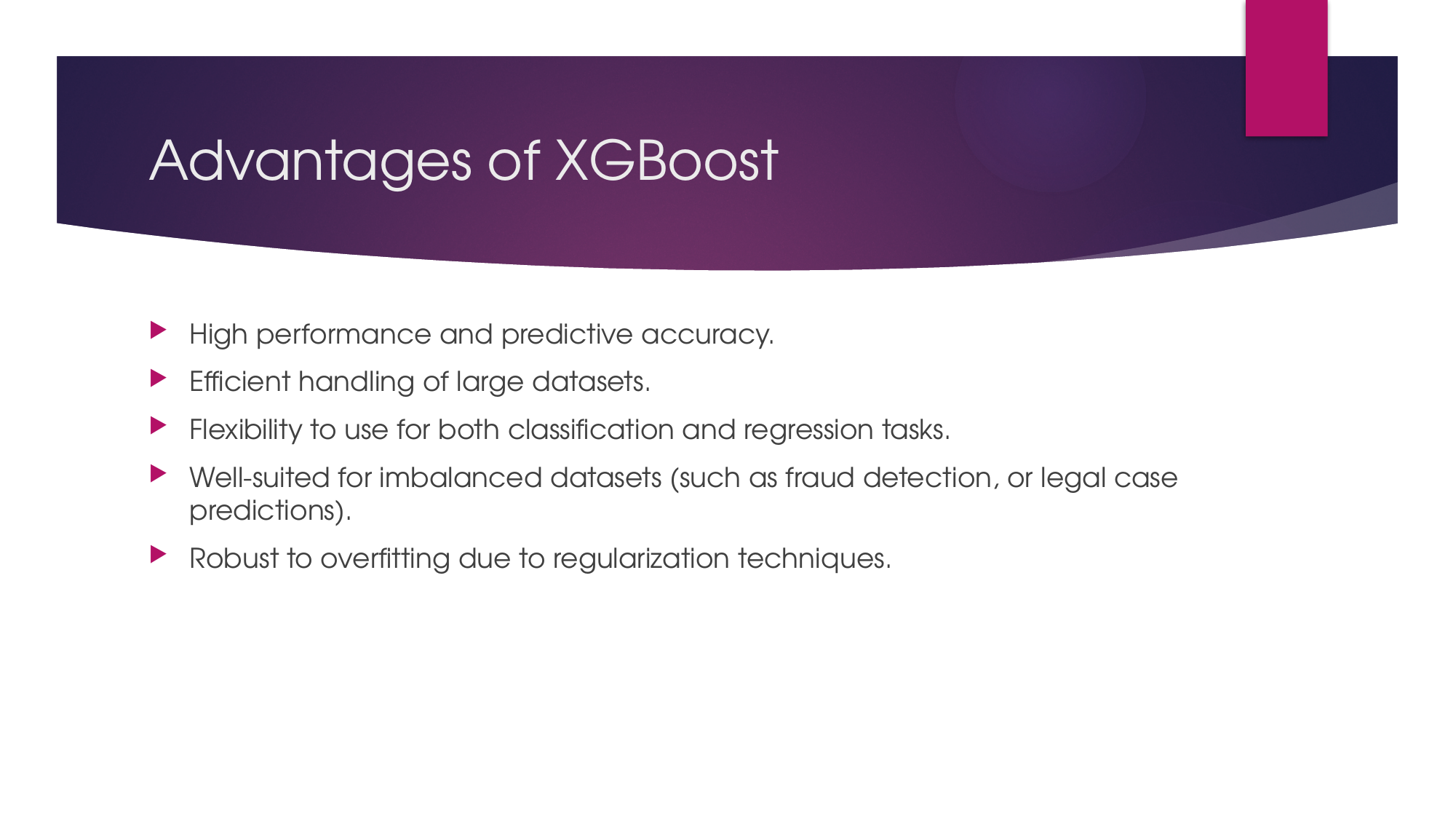

# Advantages of XGBoost
High performance and predictive accuracy.
Efficient handling of large datasets.
Flexibility to use for both classification and regression tasks.
Well-suited for imbalanced datasets (such as fraud detection, or legal case predictions).
Robust to overfitting due to regularization techniques.